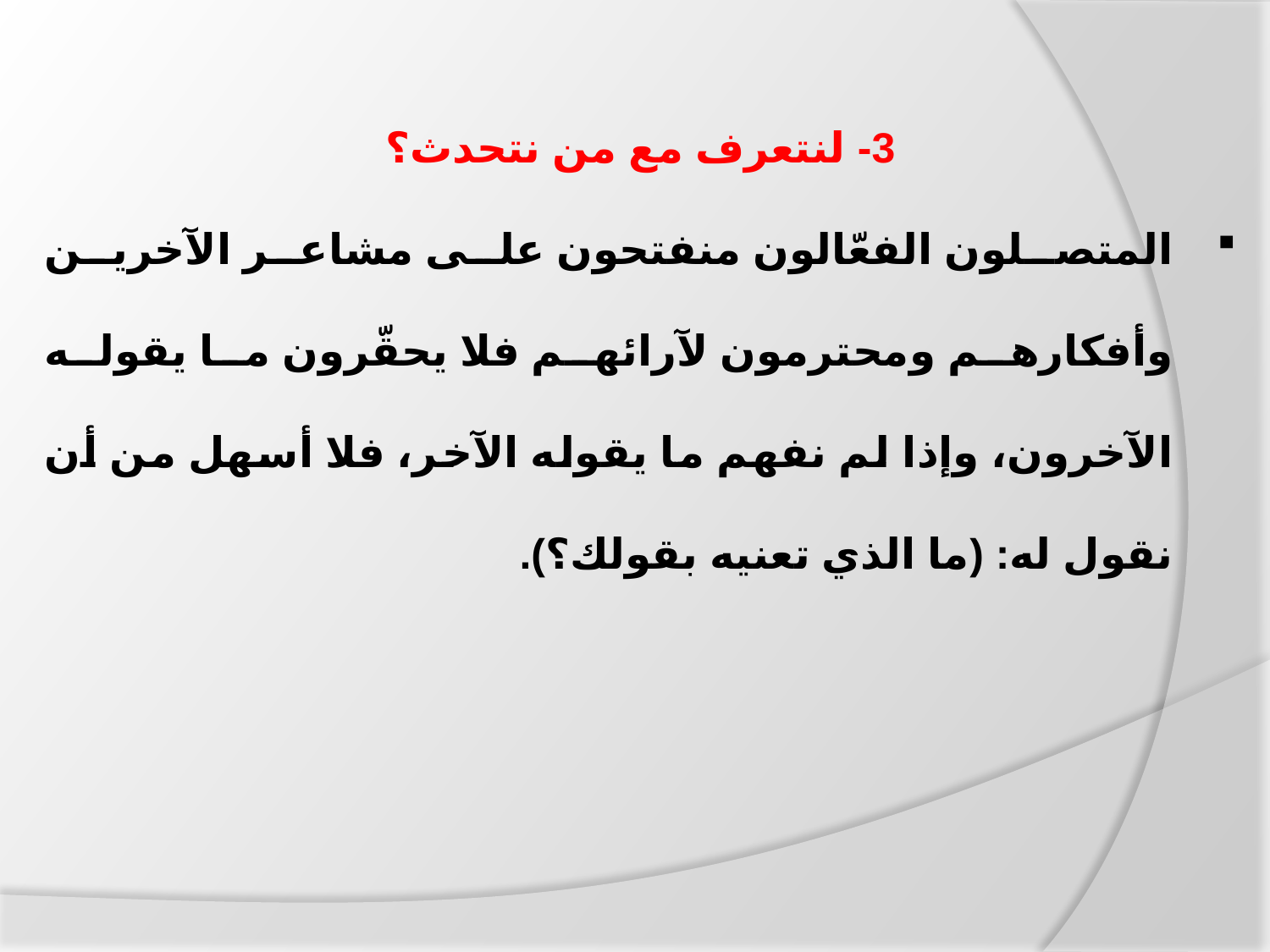

3- لنتعرف مع من نتحدث؟
المتصلون الفعّالون منفتحون على مشاعر الآخرين وأفكارهم ومحترمون لآرائهم فلا يحقّرون ما يقوله الآخرون، وإذا لم نفهم ما يقوله الآخر، فلا أسهل من أن نقول له: (ما الذي تعنيه بقولك؟).